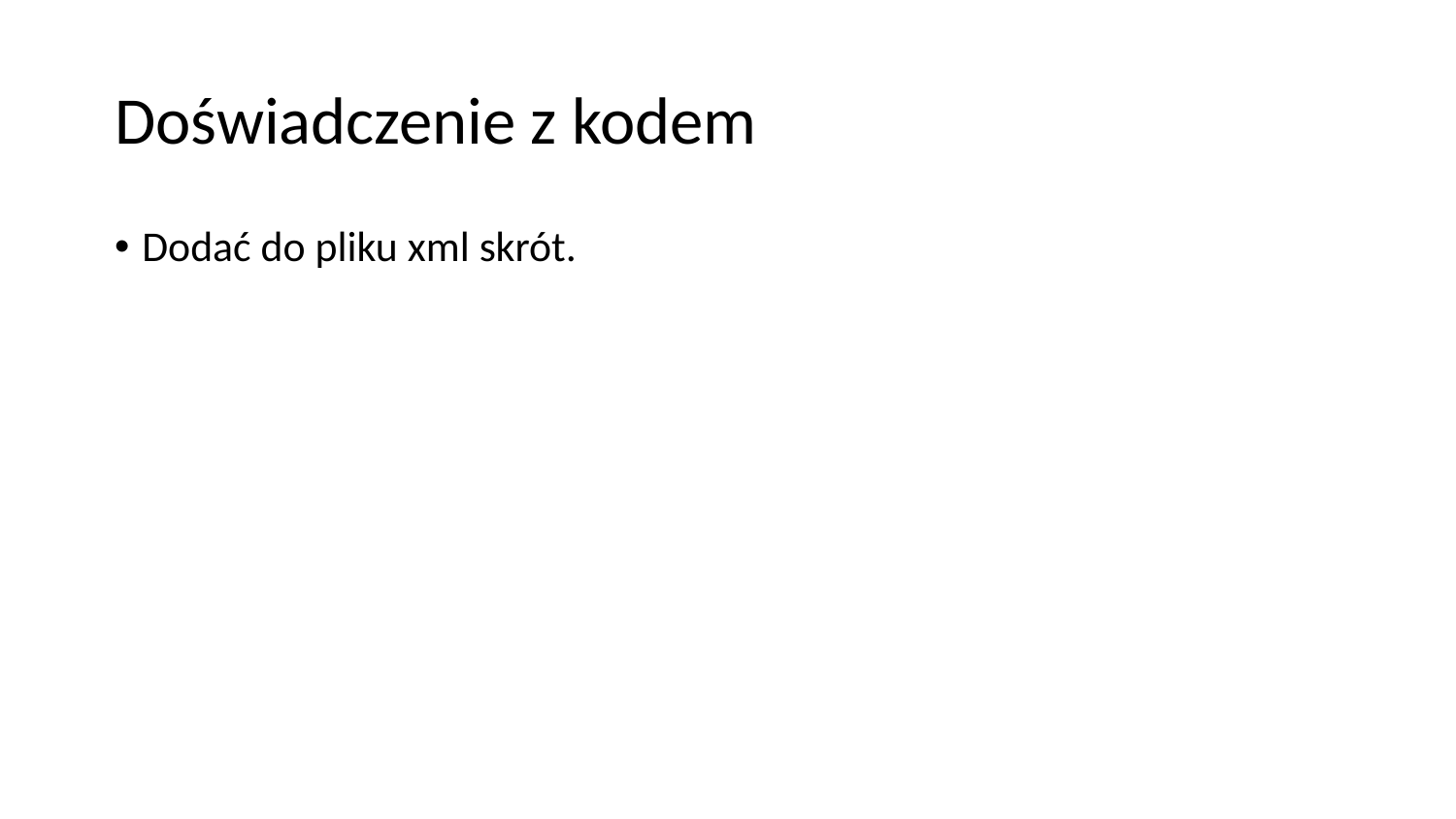

# Doświadczenie z kodem
Dodać do pliku xml skrót.